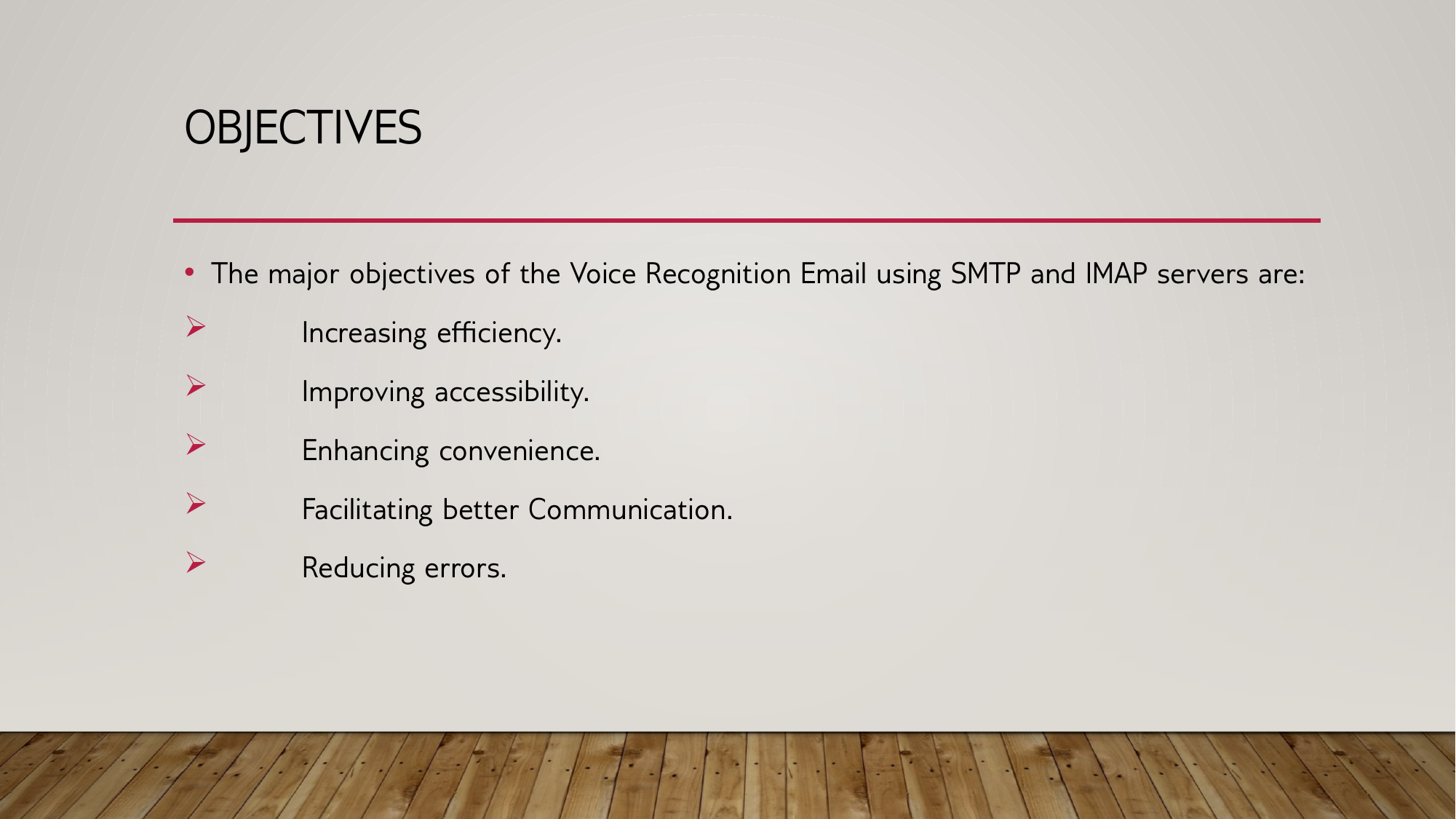

# OBJECTIVES
The major objectives of the Voice Recognition Email using SMTP and IMAP servers are:
          Increasing efficiency.
          Improving accessibility.
          Enhancing convenience.
          Facilitating better Communication.
          Reducing errors.